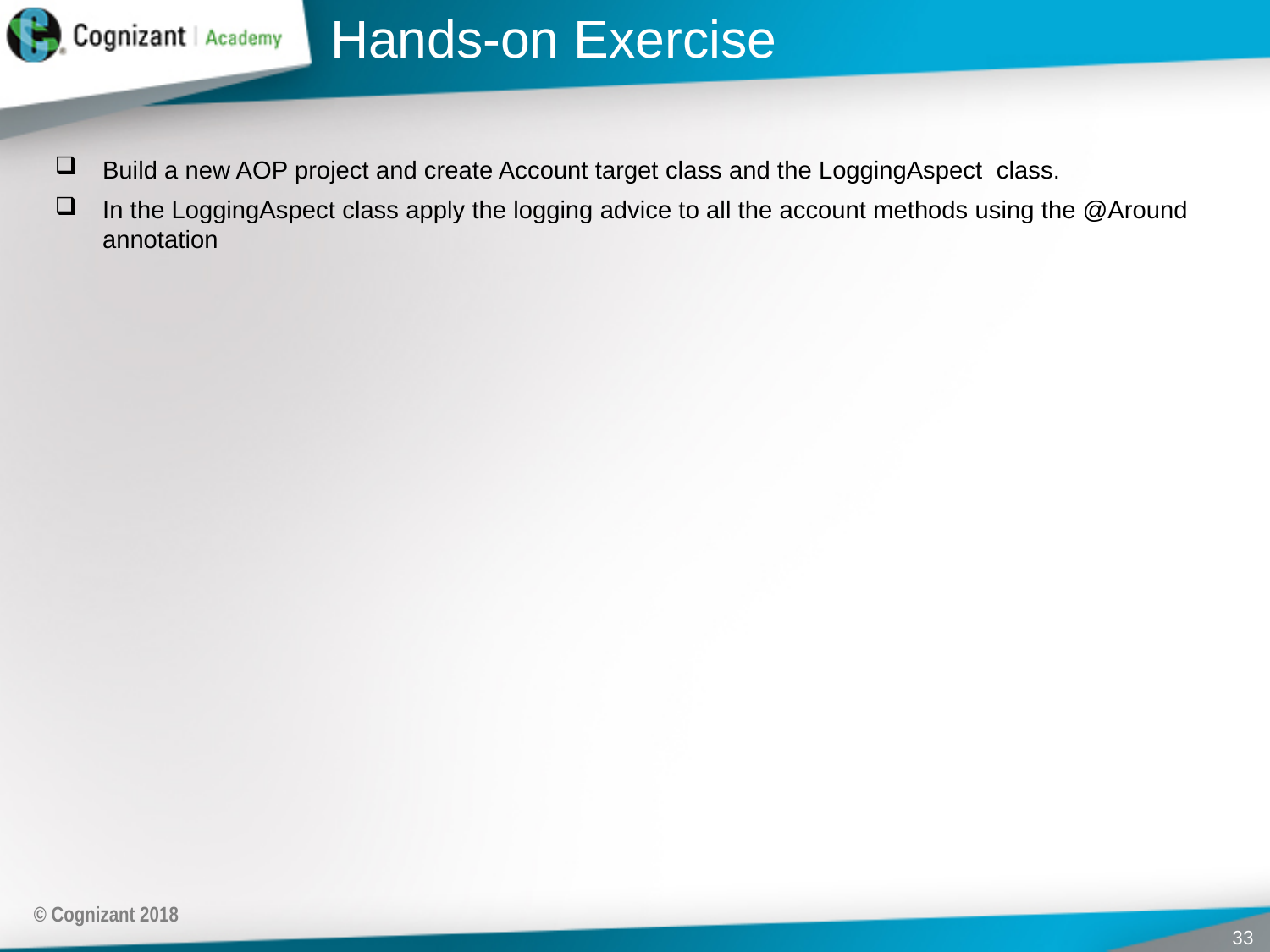

# Hands-on Exercise
Build a new AOP project and create Account target class and the LoggingAspect  class.
In the LoggingAspect class apply the logging advice to all the account methods using the @Around annotation
© Cognizant 2018
33